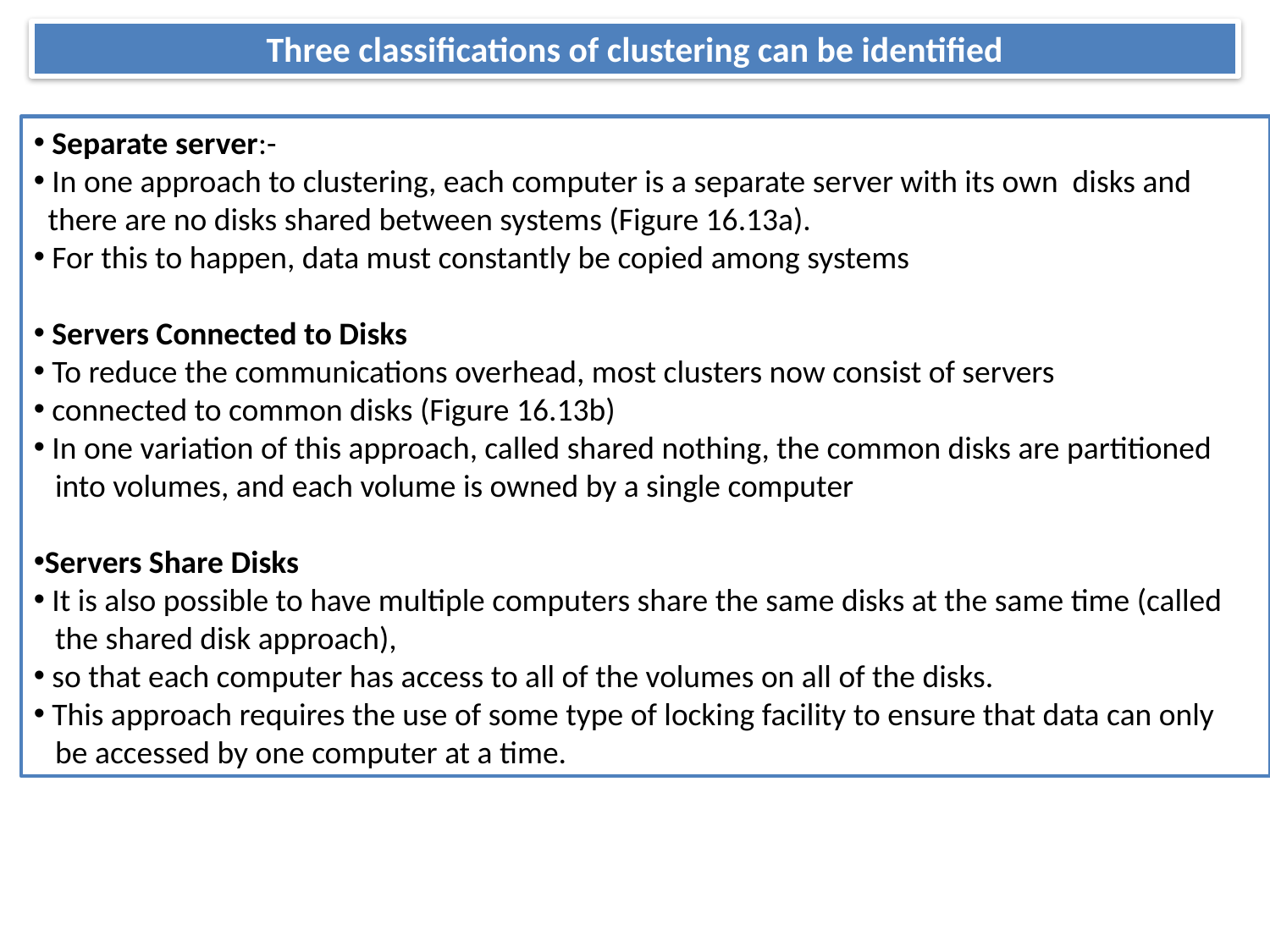

Three classifications of clustering can be identified
 Separate server:-
 In one approach to clustering, each computer is a separate server with its own  disks and
  there are no disks shared between systems (Figure 16.13a).
 For this to happen, data must constantly be copied among systems

 Servers Connected to Disks
 To reduce the communications overhead, most clusters now consist of servers
 connected to common disks (Figure 16.13b)
 In one variation of this approach, called shared nothing, the common disks are partitioned
   into volumes, and each volume is owned by a single computer

Servers Share Disks
 It is also possible to have multiple computers share the same disks at the same time (called
   the shared disk approach),
 so that each computer has access to all of the volumes on all of the disks.
 This approach requires the use of some type of locking facility to ensure that data can only
   be accessed by one computer at a time.